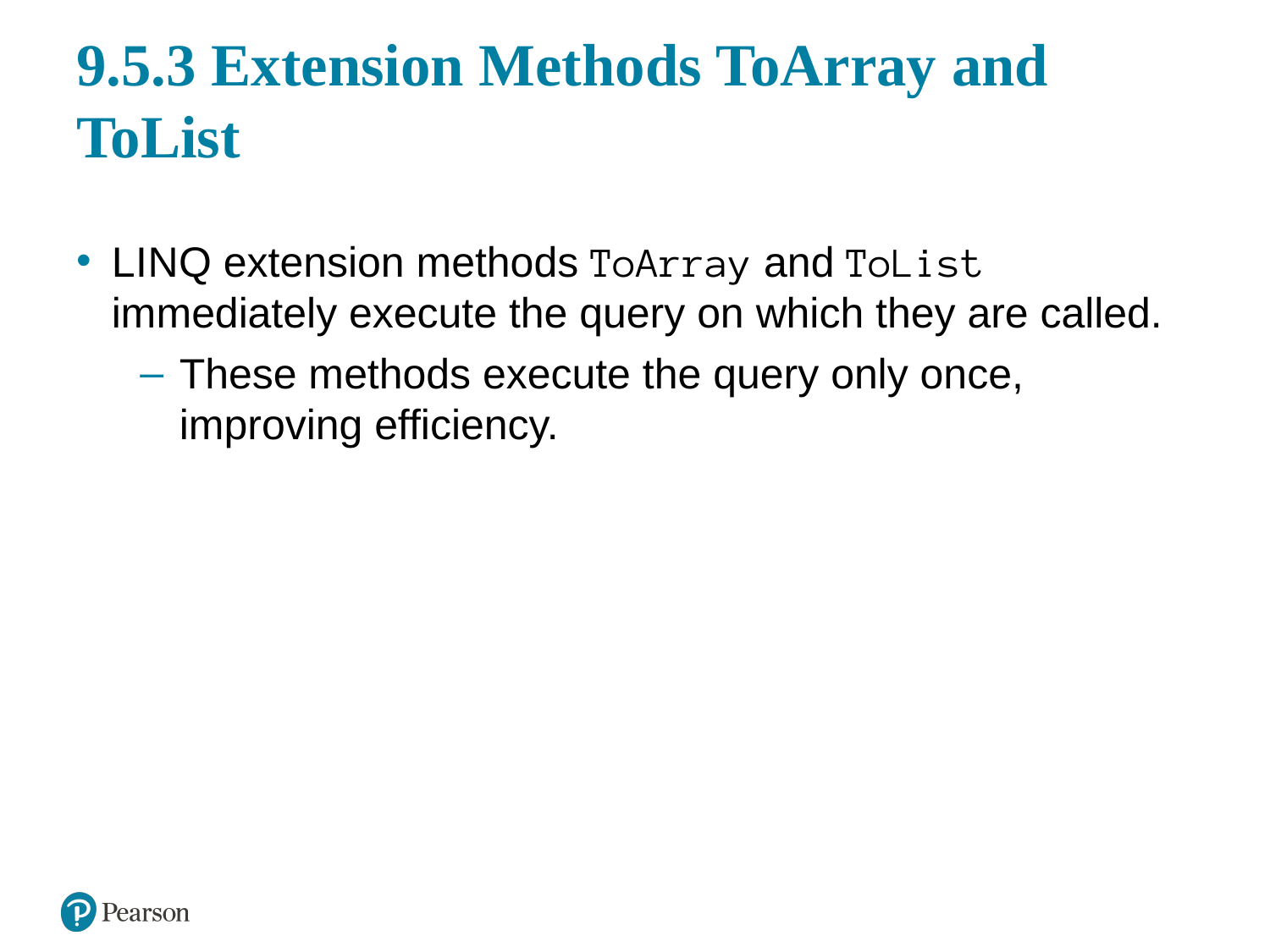

# 9.5.3 Extension Methods ToArray and ToList
L I N Q extension methods ToArray and ToList immediately execute the query on which they are called.
These methods execute the query only once, improving efficiency.